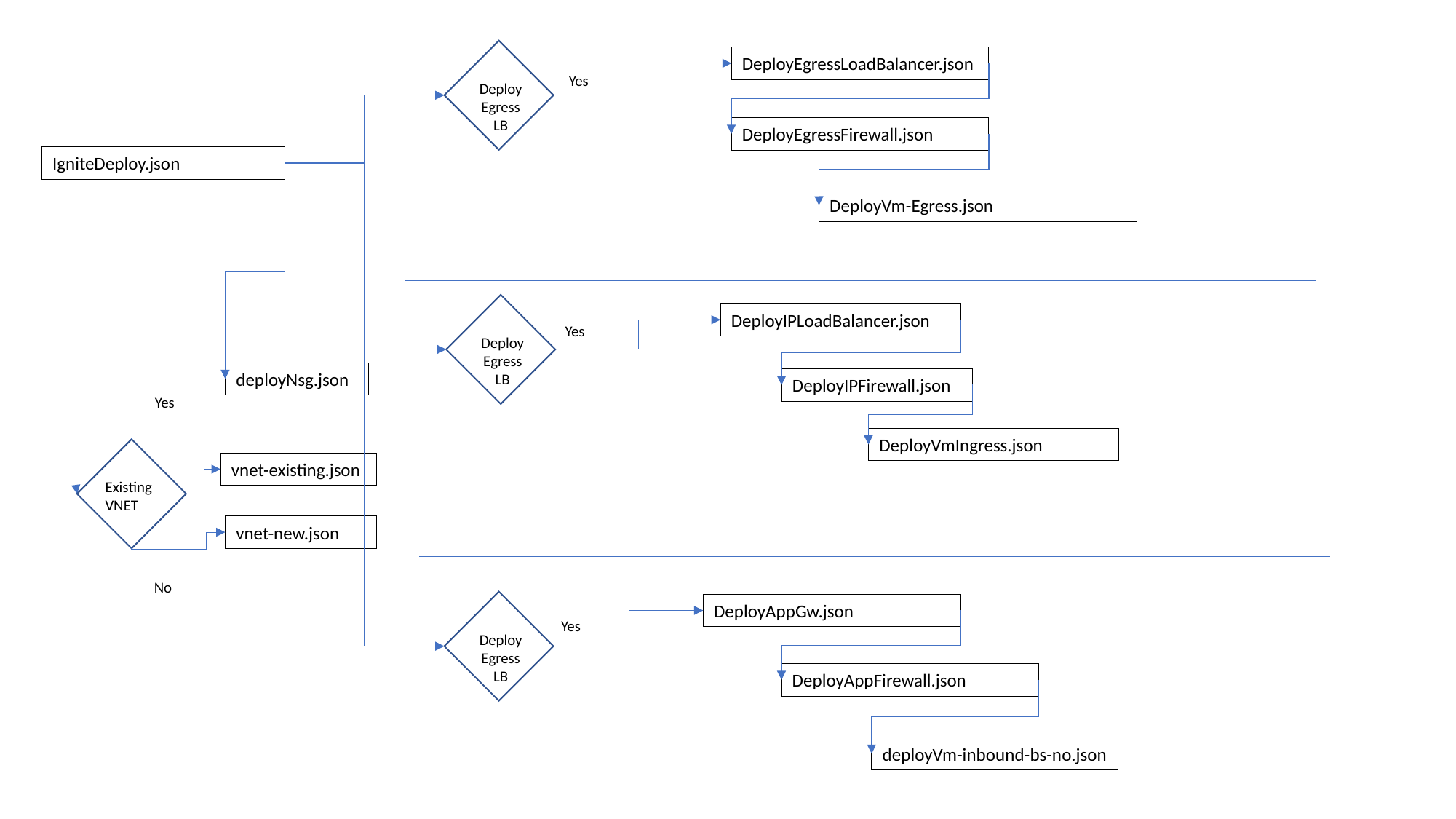

Deploy Egress LB

DeployEgressLoadBalancer.json
Yes
DeployEgressFirewall.json
IgniteDeploy.json
DeployVm-Egress.json

Deploy Egress LB
DeployIPLoadBalancer.json
Yes
deployNsg.json
DeployIPFirewall.json
Yes
DeployVmIngress.json

Existing VNET
vnet-existing.json
vnet-new.json
No

Deploy Egress LB
DeployAppGw.json
Yes
DeployAppFirewall.json
deployVm-inbound-bs-no.json